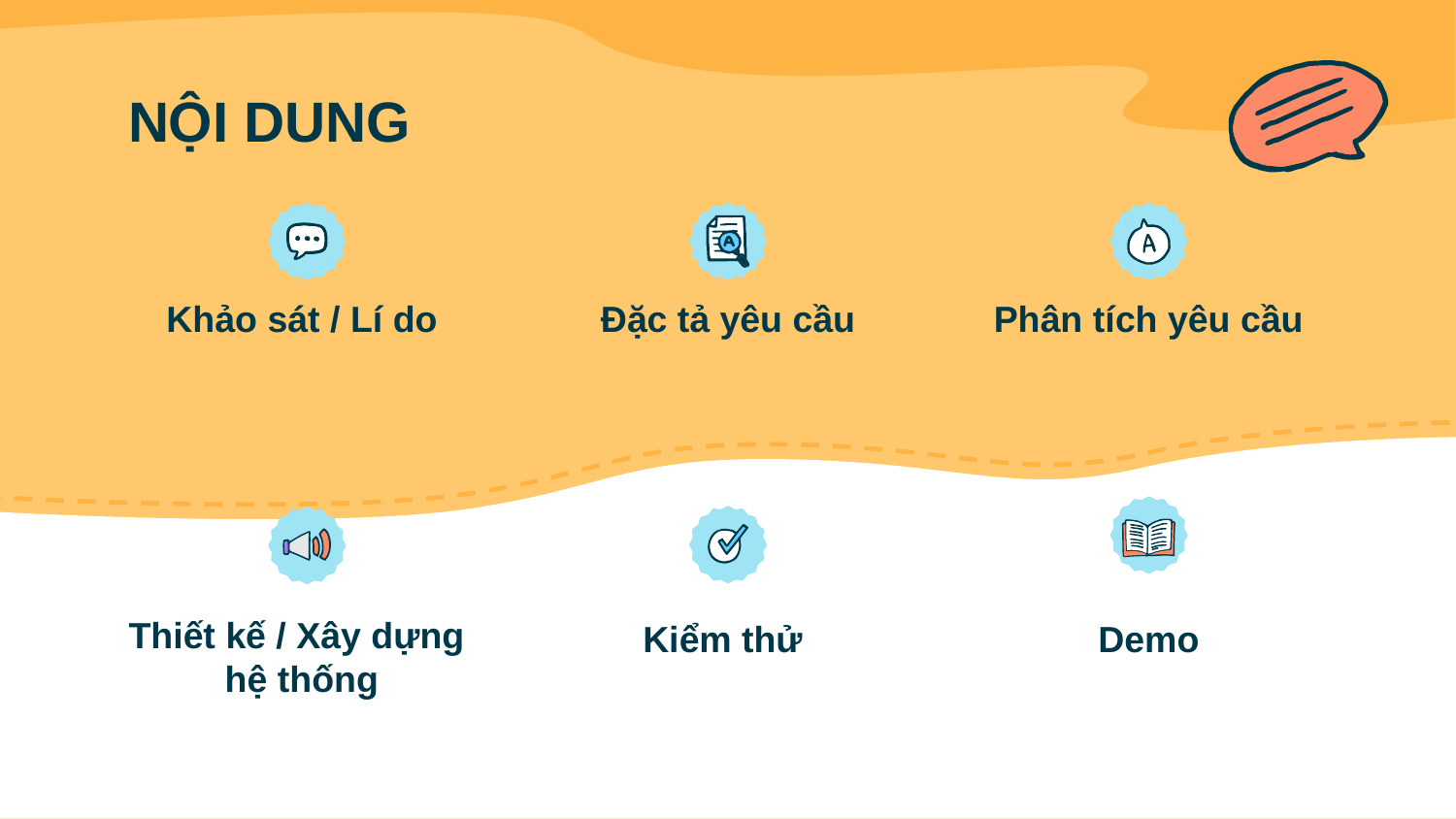

# NỘI DUNG

Khảo sát / Lí do
Đặc tả yêu cầu
Phân tích yêu cầu

Thiết kế / Xây dựng
 hệ thống
Kiểm thử
Demo